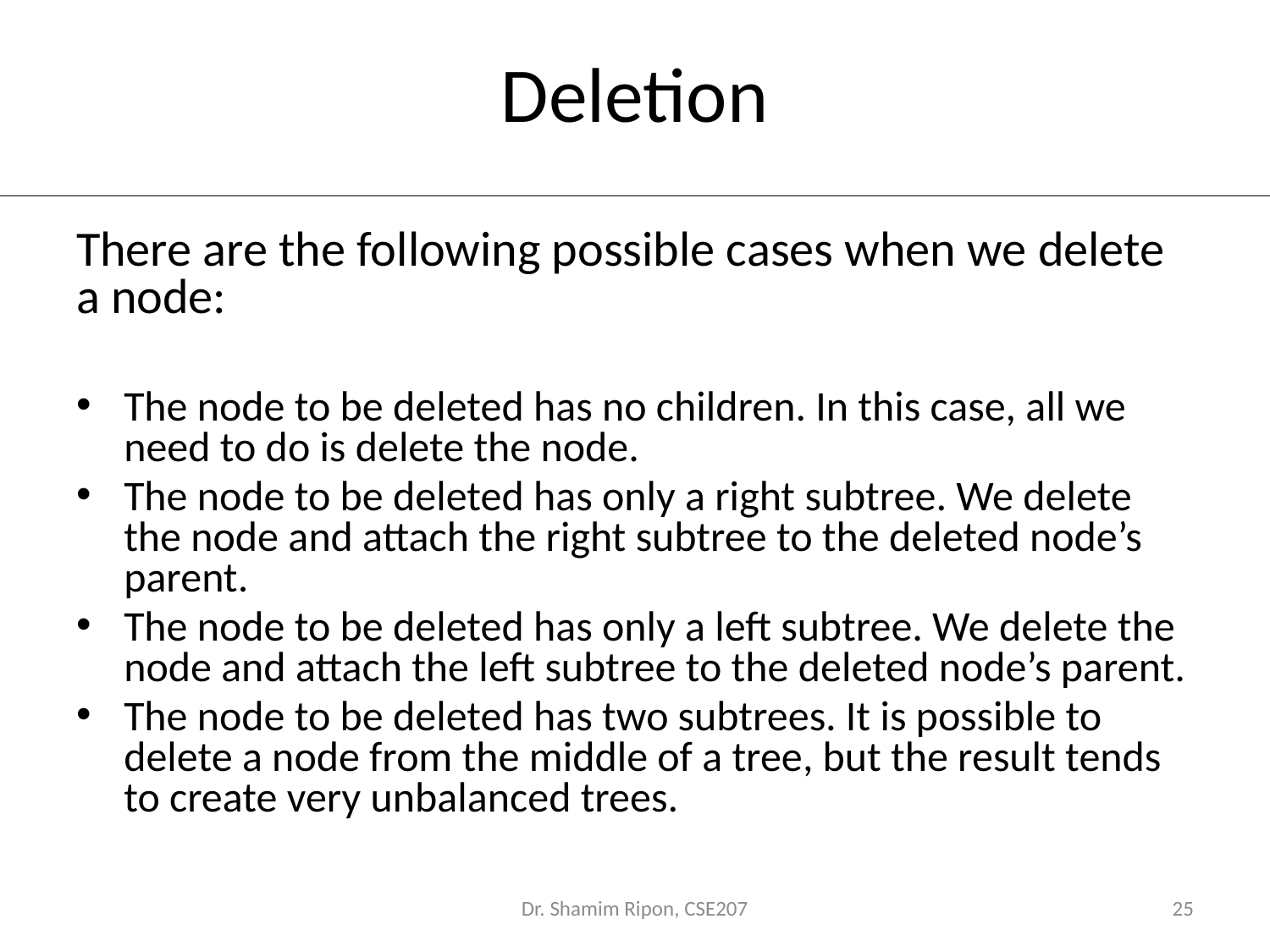

# Deletion
There are the following possible cases when we delete a node:

The node to be deleted has no children. In this case, all we need to do is delete the node.
The node to be deleted has only a right subtree. We delete the node and attach the right subtree to the deleted node’s parent.
The node to be deleted has only a left subtree. We delete the node and attach the left subtree to the deleted node’s parent.
The node to be deleted has two subtrees. It is possible to delete a node from the middle of a tree, but the result tends to create very unbalanced trees.

Dr. Shamim Ripon, CSE207
25